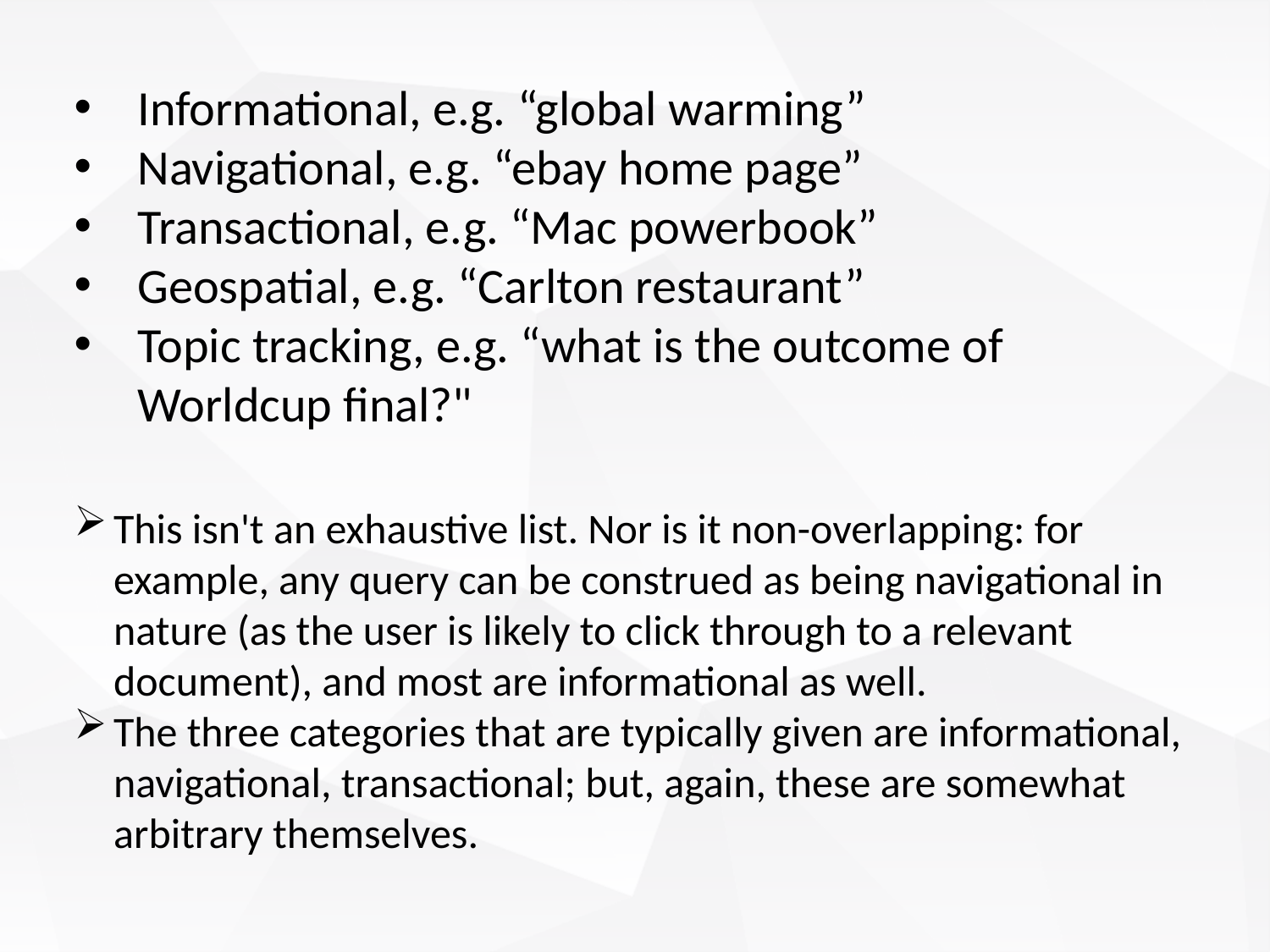

Informational, e.g. “global warming”
Navigational, e.g. “ebay home page”
Transactional, e.g. “Mac powerbook”
Geospatial, e.g. “Carlton restaurant”
Topic tracking, e.g. “what is the outcome of Worldcup final?"
This isn't an exhaustive list. Nor is it non-overlapping: for example, any query can be construed as being navigational in nature (as the user is likely to click through to a relevant document), and most are informational as well.
The three categories that are typically given are informational, navigational, transactional; but, again, these are somewhat arbitrary themselves.